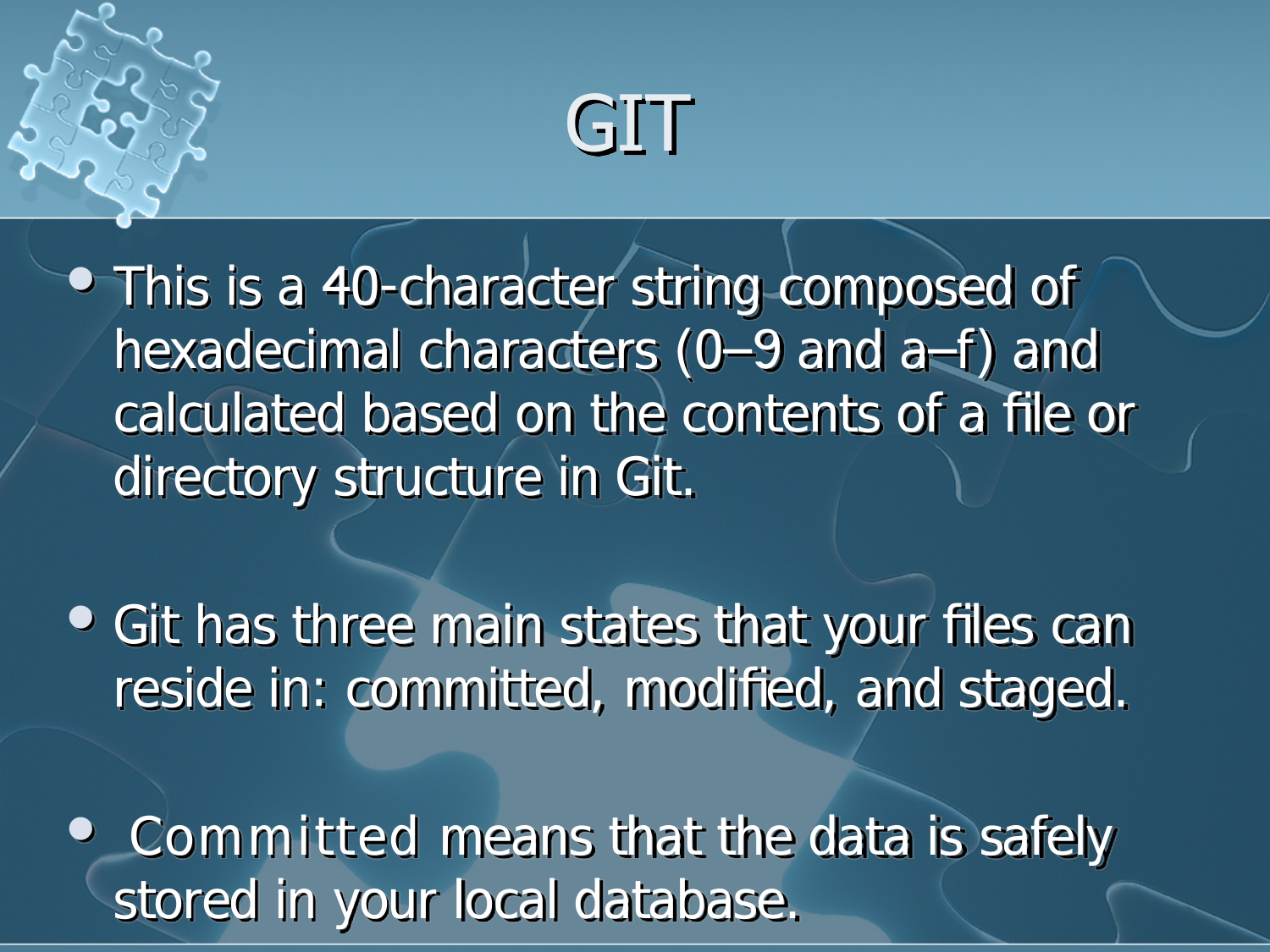

# GIT
This is a 40-character string composed of hexadecimal characters (0–9 and a–f) and calculated based on the contents of a file or directory structure in Git.

Git has three main states that your files can reside in: committed, modified, and staged.

 Committed means that the data is safely stored in your local database.